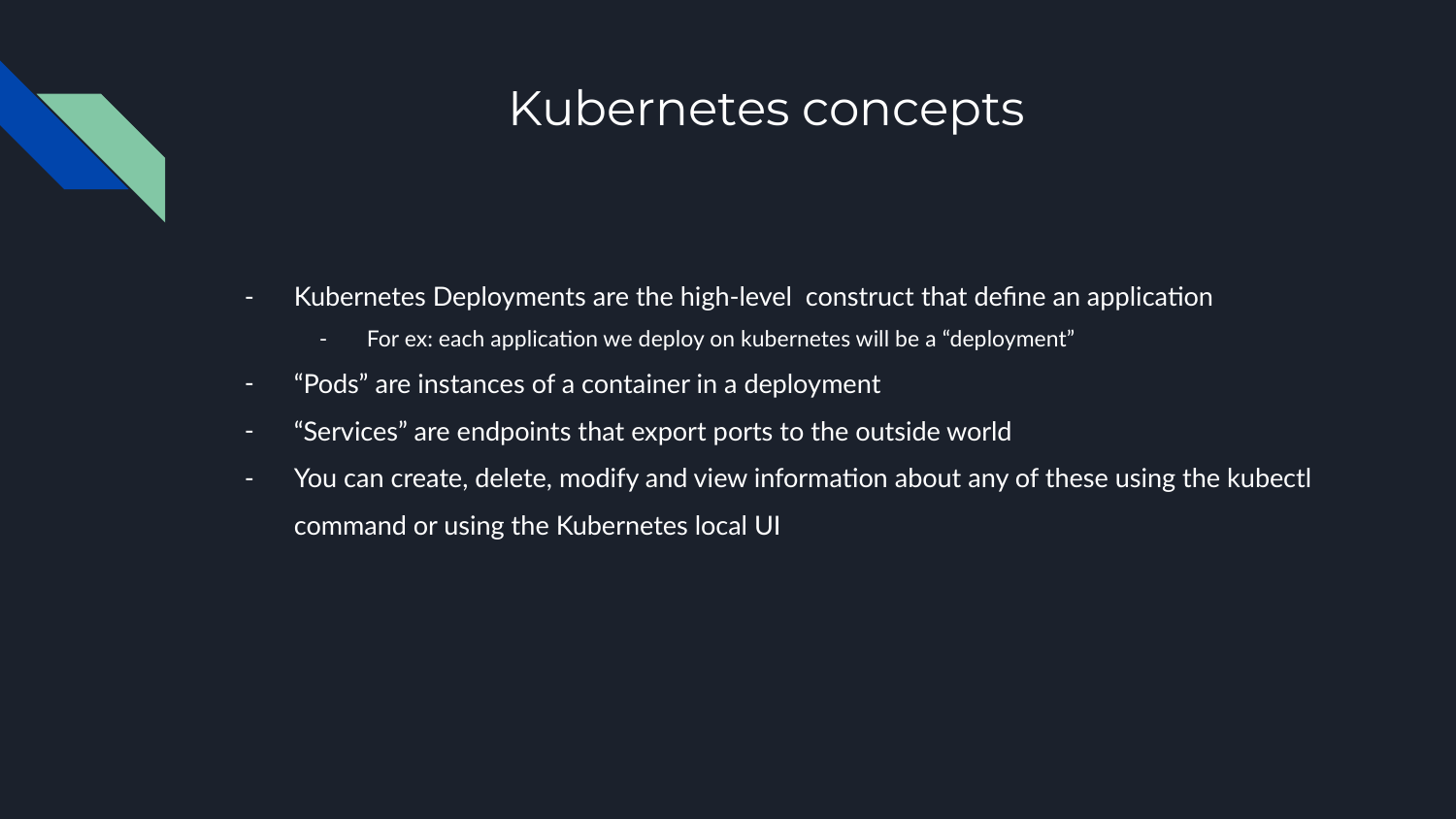

# Kubernetes concepts
Kubernetes Deployments are the high-level  construct that define an application
For ex: each application we deploy on kubernetes will be a “deployment”
“Pods” are instances of a container in a deployment
“Services” are endpoints that export ports to the outside world
You can create, delete, modify and view information about any of these using the kubectl command or using the Kubernetes local UI